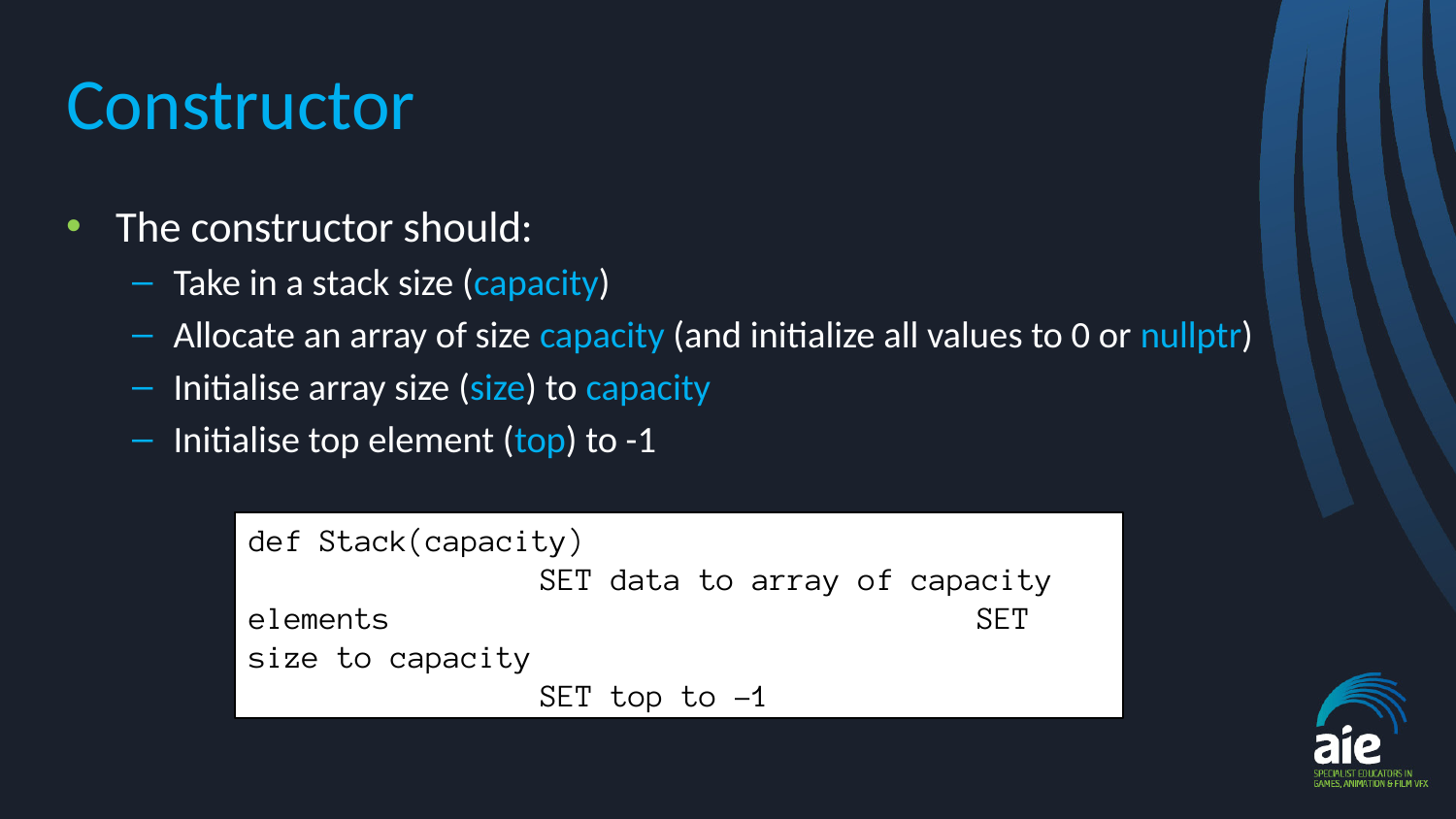

# Constructor
The constructor should:
Take in a stack size (capacity)
Allocate an array of size capacity (and initialize all values to 0 or nullptr)
Initialise array size (size) to capacity
Initialise top element (top) to -1

def Stack(capacity)
		SET data to array of capacity elements			   		SET size to capacity
		SET top to -1